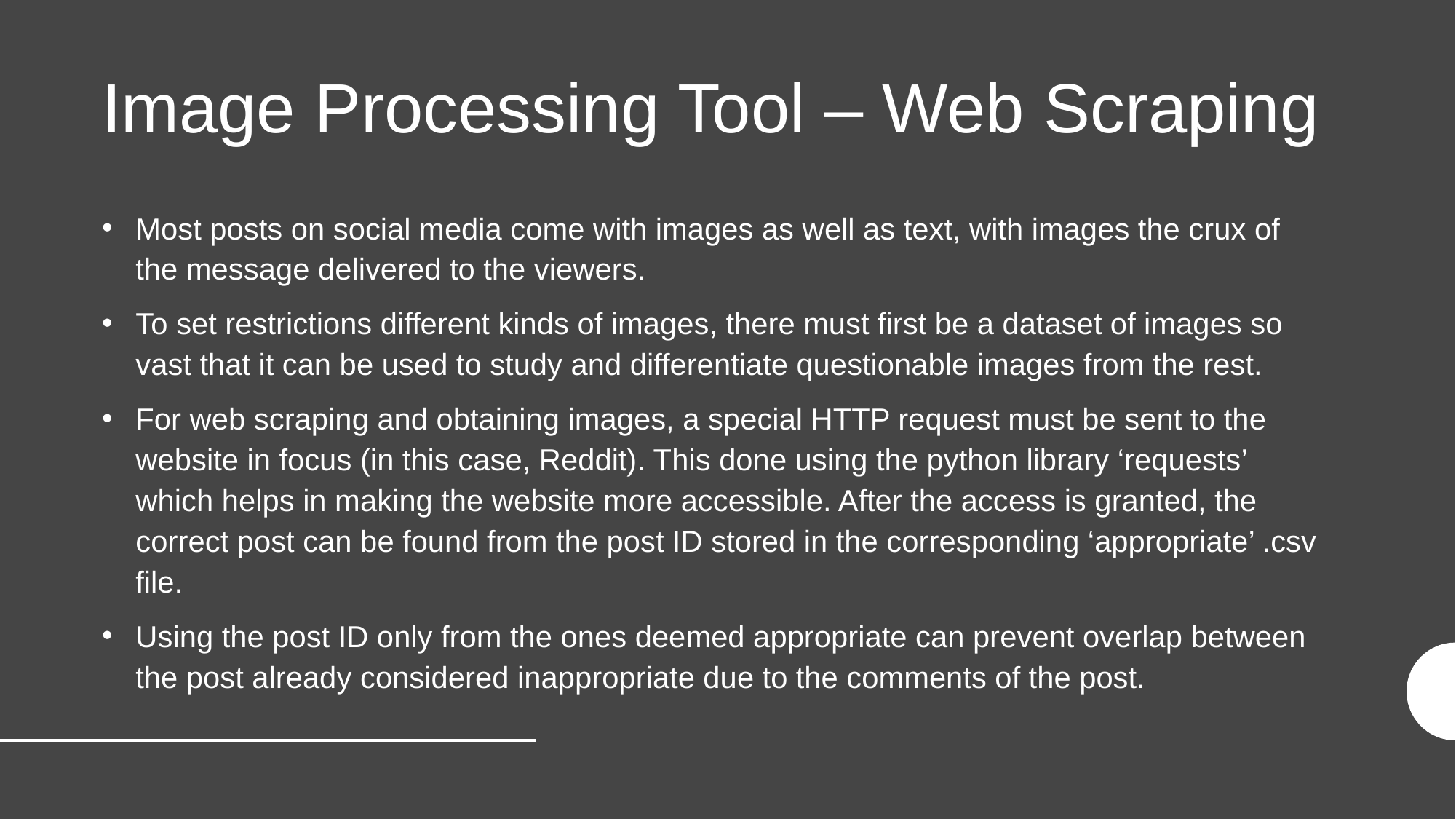

# Image Processing Tool – Web Scraping
Most posts on social media come with images as well as text, with images the crux of the message delivered to the viewers.
To set restrictions different kinds of images, there must first be a dataset of images so vast that it can be used to study and differentiate questionable images from the rest.
For web scraping and obtaining images, a special HTTP request must be sent to the website in focus (in this case, Reddit). This done using the python library ‘requests’ which helps in making the website more accessible. After the access is granted, the correct post can be found from the post ID stored in the corresponding ‘appropriate’ .csv file.
Using the post ID only from the ones deemed appropriate can prevent overlap between the post already considered inappropriate due to the comments of the post.